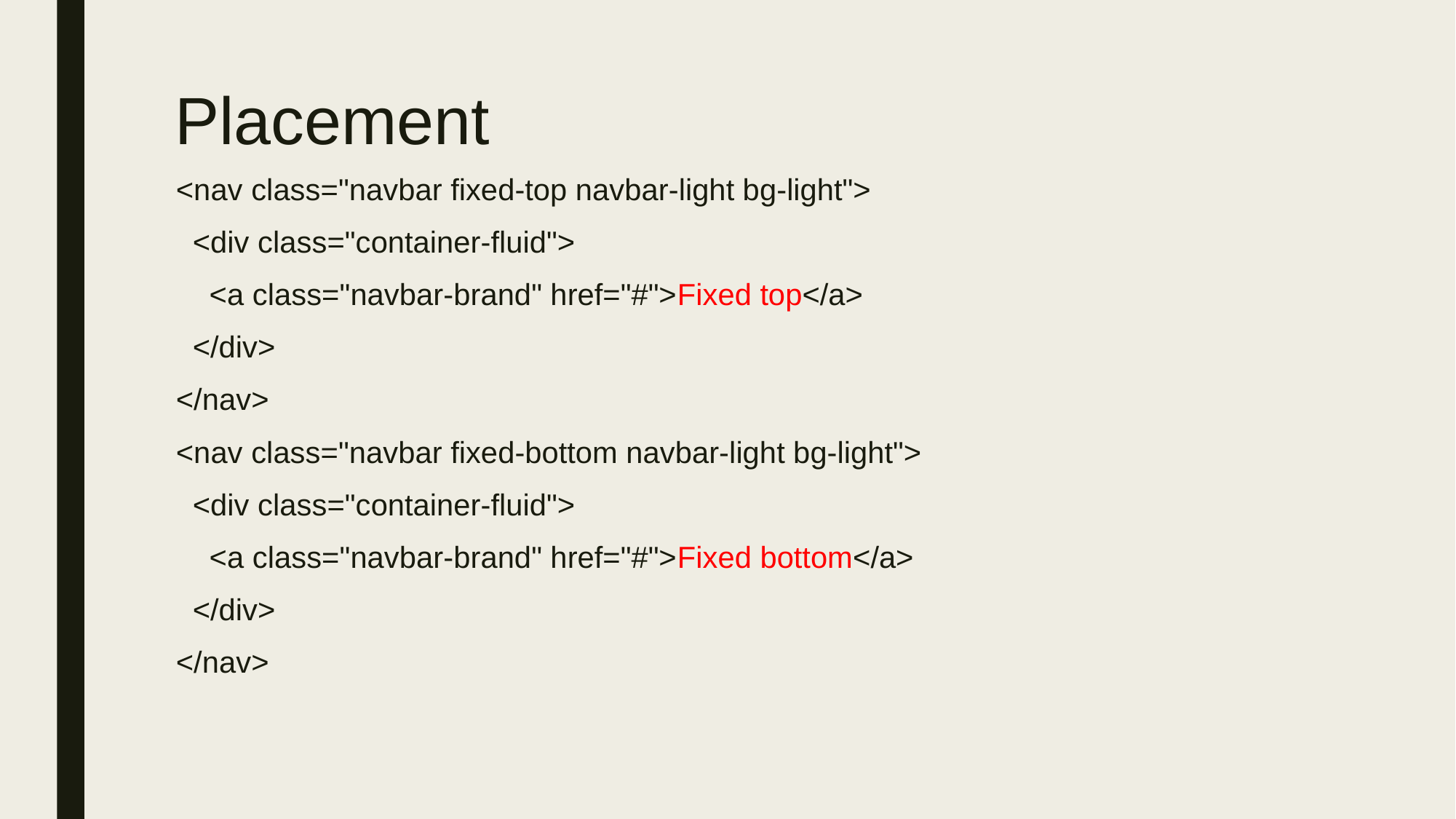

# Placement
<nav class="navbar fixed-top navbar-light bg-light">
  <div class="container-fluid">
    <a class="navbar-brand" href="#">Fixed top</a>
  </div>
</nav>
<nav class="navbar fixed-bottom navbar-light bg-light">
  <div class="container-fluid">
    <a class="navbar-brand" href="#">Fixed bottom</a>
  </div>
</nav>